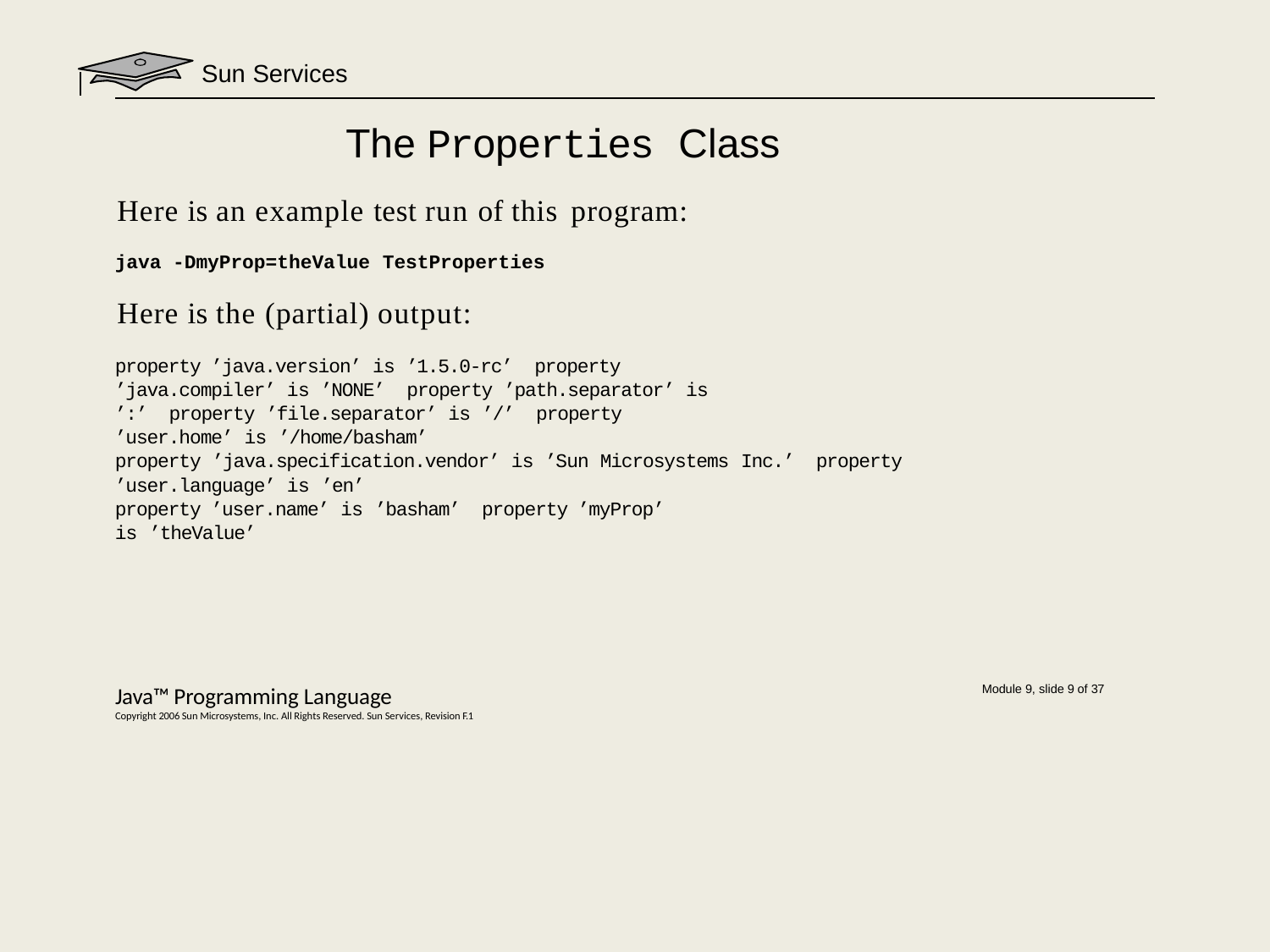

Sun Services

# The Properties Class
Here is an example test run of this program:
java -DmyProp=theValue TestProperties
Here is the (partial) output:
property ’java.version’ is ’1.5.0-rc’  property ’java.compiler’ is ’NONE’  property ’path.separator’ is ’:’  property ’file.separator’ is ’/’  property ’user.home’ is ’/home/basham’
property ’java.specification.vendor’ is ’Sun Microsystems Inc.’  property ’user.language’ is ’en’
property ’user.name’ is ’basham’  property ’myProp’ is ’theValue’
Java™ Programming Language
Copyright 2006 Sun Microsystems, Inc. All Rights Reserved. Sun Services, Revision F.1
Module 9, slide 9 of 37